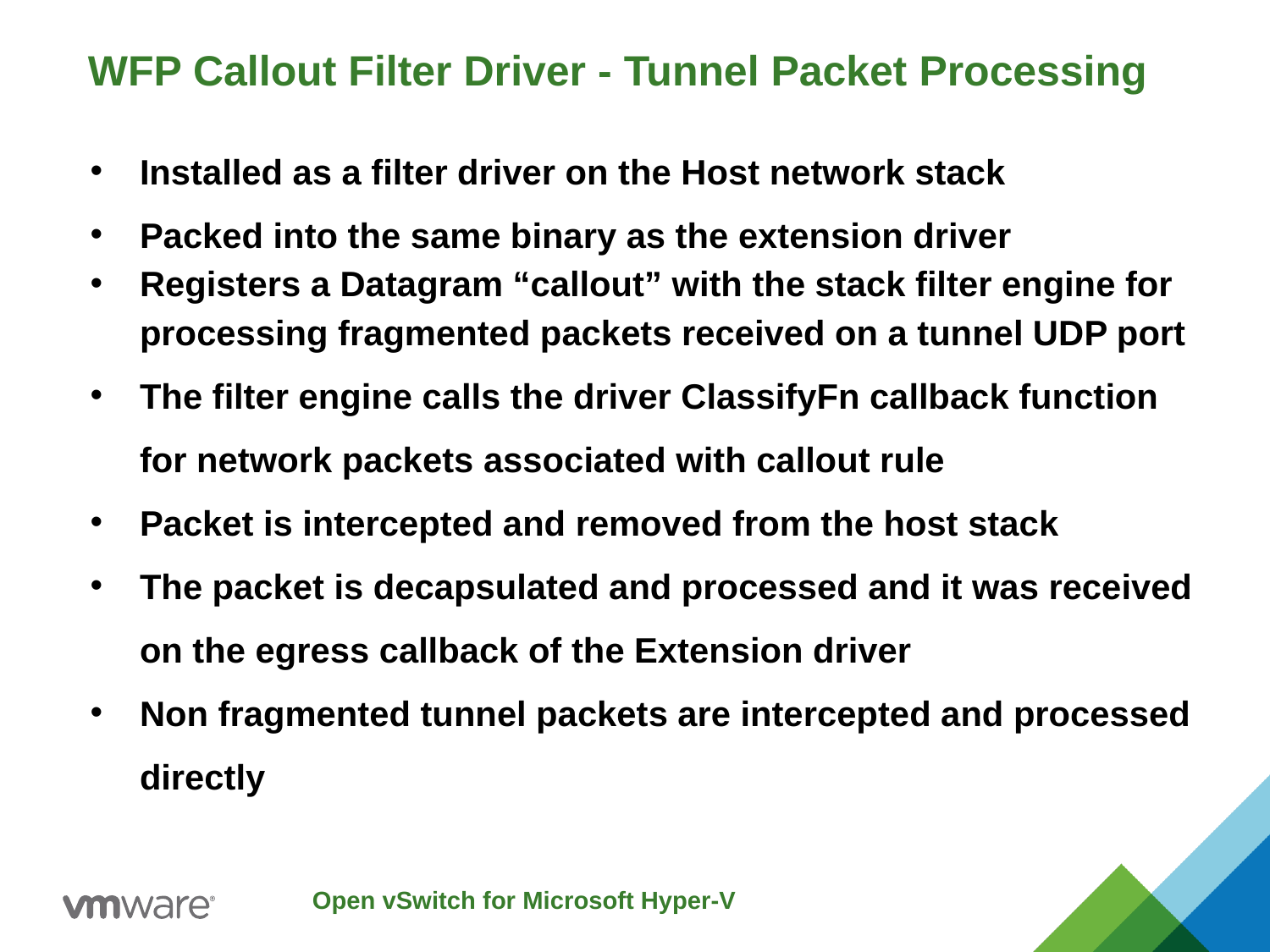

# WFP Callout Filter Driver - Tunnel Packet Processing
Installed as a filter driver on the Host network stack
Packed into the same binary as the extension driver
Registers a Datagram “callout” with the stack filter engine for processing fragmented packets received on a tunnel UDP port
The filter engine calls the driver ClassifyFn callback function for network packets associated with callout rule
Packet is intercepted and removed from the host stack
The packet is decapsulated and processed and it was received on the egress callback of the Extension driver
Non fragmented tunnel packets are intercepted and processed directly